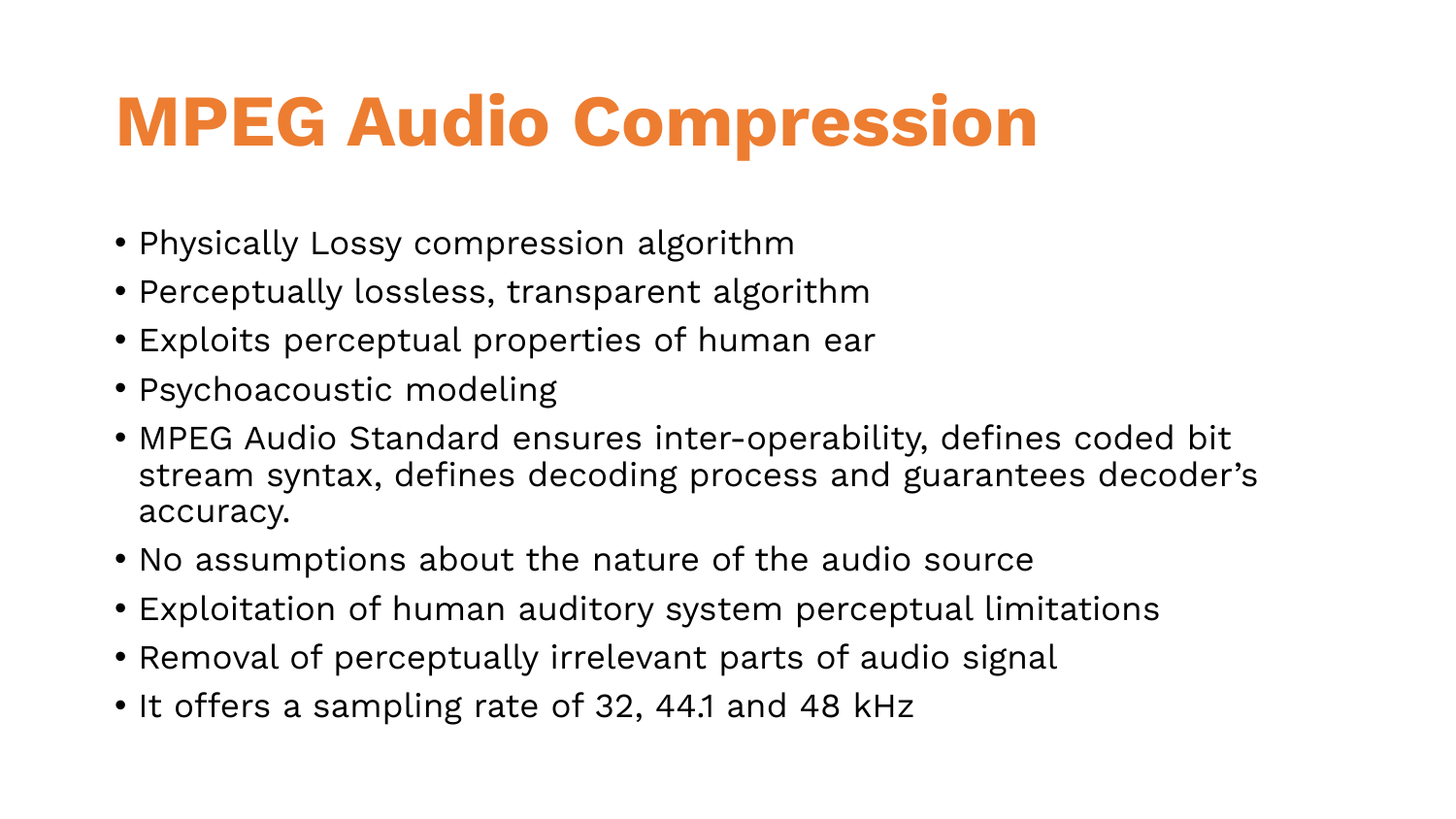

# MPEG Audio Compression
Physically Lossy compression algorithm
Perceptually lossless, transparent algorithm
Exploits perceptual properties of human ear
Psychoacoustic modeling
MPEG Audio Standard ensures inter-operability, defines coded bit stream syntax, defines decoding process and guarantees decoder’s accuracy.
No assumptions about the nature of the audio source
Exploitation of human auditory system perceptual limitations
Removal of perceptually irrelevant parts of audio signal
It offers a sampling rate of 32, 44.1 and 48 kHz